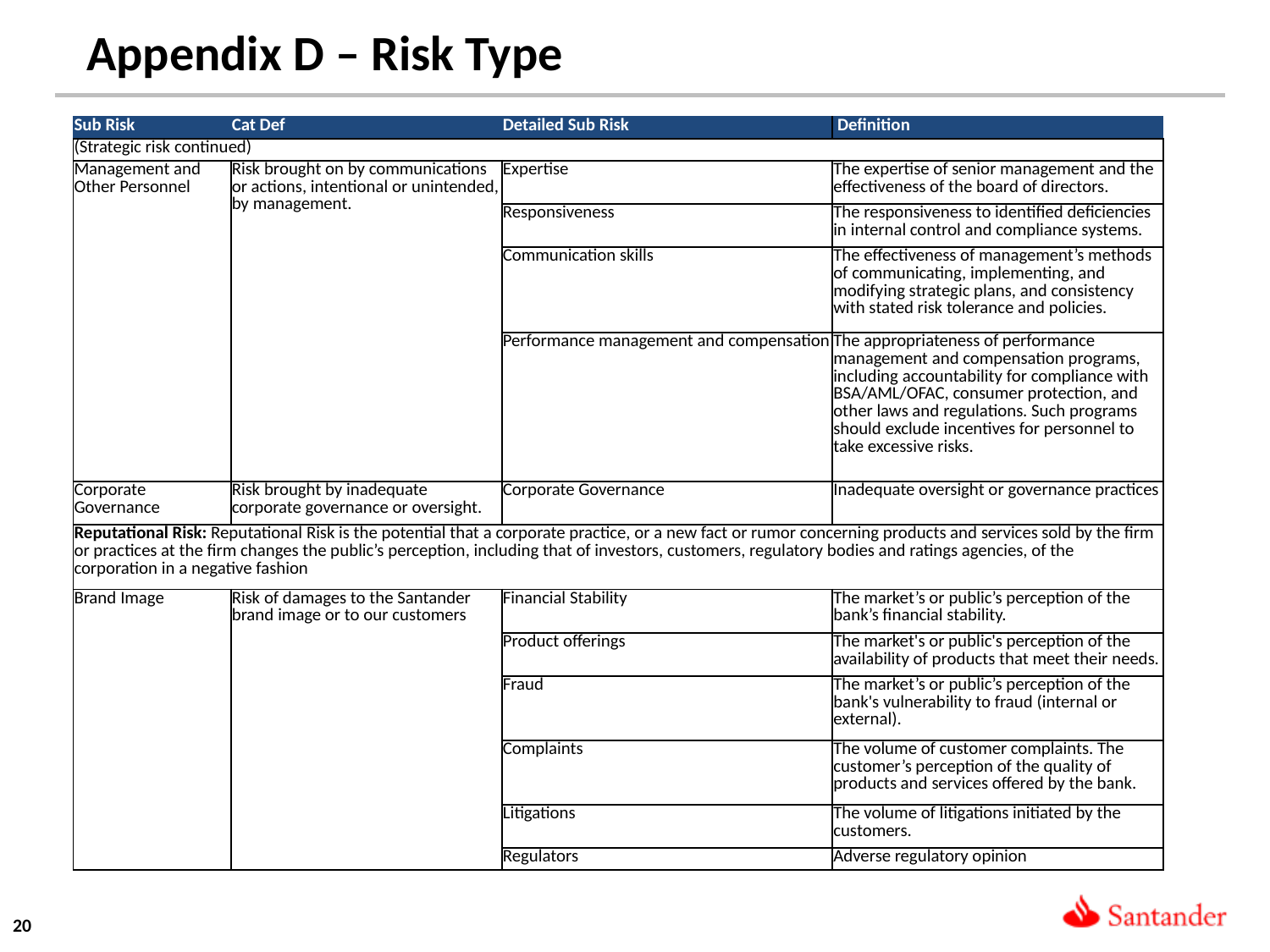

Appendix D – Risk Type

| Sub Risk | Cat Def | Detailed Sub Risk | Definition |
| --- | --- | --- | --- |
| (Strategic risk continued) |  |  |  |
| Management and Other Personnel | Risk brought on by communications or actions, intentional or unintended, by management. | Expertise | The expertise of senior management and the effectiveness of the board of directors. |
|  |  | Responsiveness | The responsiveness to identified deficiencies in internal control and compliance systems. |
|  |  | Communication skills | The effectiveness of management’s methods of communicating, implementing, and modifying strategic plans, and consistency with stated risk tolerance and policies. |
|  |  | Performance management and compensation | The appropriateness of performance management and compensation programs, including accountability for compliance with BSA/AML/OFAC, consumer protection, and other laws and regulations. Such programs should exclude incentives for personnel to take excessive risks. |
| Corporate Governance | Risk brought by inadequate corporate governance or oversight. | Corporate Governance | Inadequate oversight or governance practices |
| Reputational Risk: Reputational Risk is the potential that a corporate practice, or a new fact or rumor concerning products and services sold by the firm or practices at the firm changes the public’s perception, including that of investors, customers, regulatory bodies and ratings agencies, of the corporation in a negative fashion |  |  |  |
| Brand Image | Risk of damages to the Santander brand image or to our customers | Financial Stability | The market’s or public’s perception of the bank’s financial stability. |
|  |  | Product offerings | The market's or public's perception of the availability of products that meet their needs. |
|  |  | Fraud | The market’s or public’s perception of the bank's vulnerability to fraud (internal or external). |
|  |  | Complaints | The volume of customer complaints. The customer’s perception of the quality of products and services offered by the bank. |
|  |  | Litigations | The volume of litigations initiated by the customers. |
|  |  | Regulators | Adverse regulatory opinion |